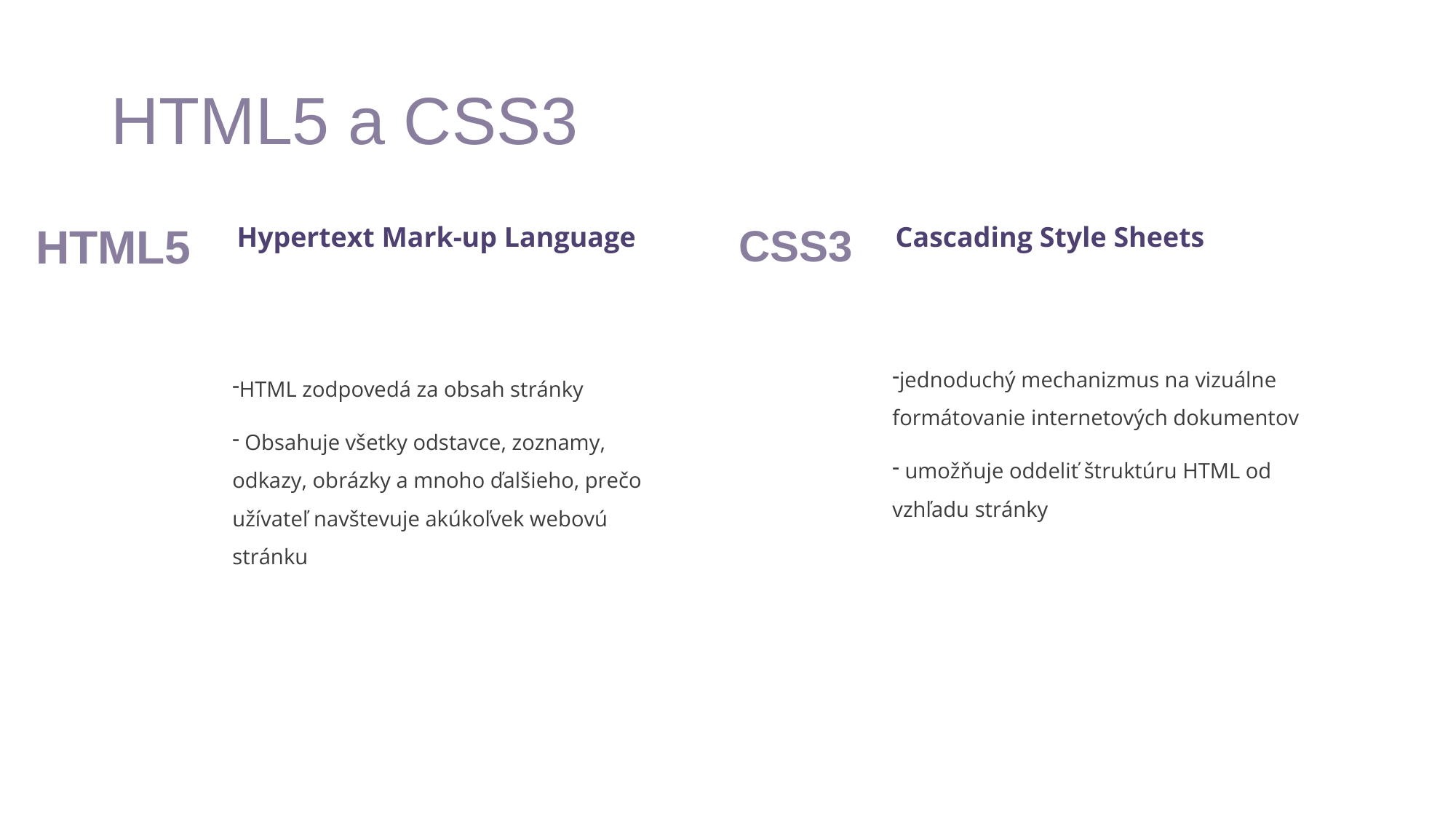

# HTML5 a CSS3
Hypertext Mark-up Language
Cascading Style Sheets
HTML5
CSS3
jednoduchý mechanizmus na vizuálne formátovanie internetových dokumentov
 umožňuje oddeliť štruktúru HTML od vzhľadu stránky
HTML zodpovedá za obsah stránky
 Obsahuje všetky odstavce, zoznamy, odkazy, obrázky a mnoho ďalšieho, prečo užívateľ navštevuje akúkoľvek webovú stránku